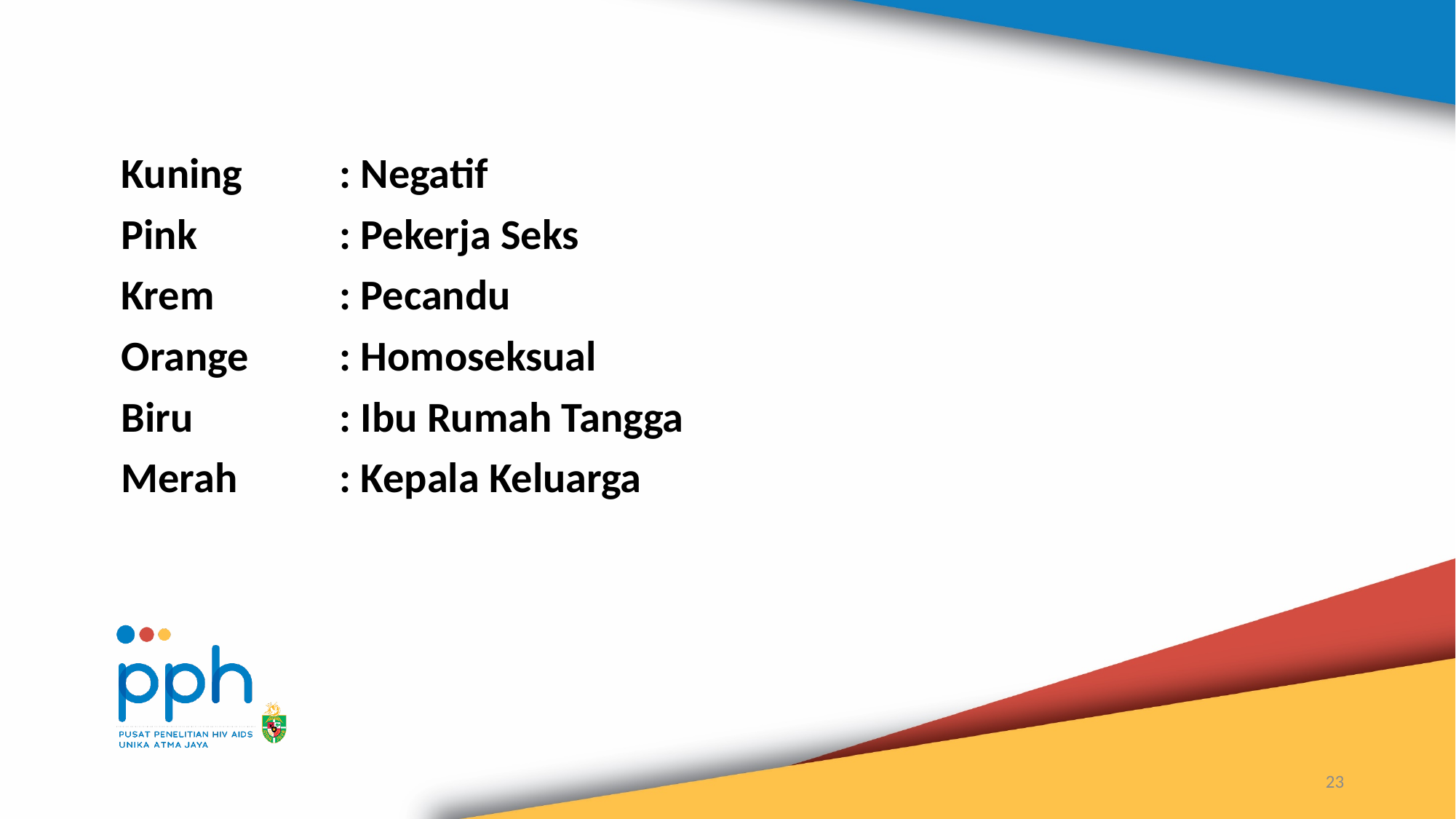

Kuning	: Negatif
Pink		: Pekerja Seks
Krem		: Pecandu
Orange	: Homoseksual
Biru		: Ibu Rumah Tangga
Merah	: Kepala Keluarga

23